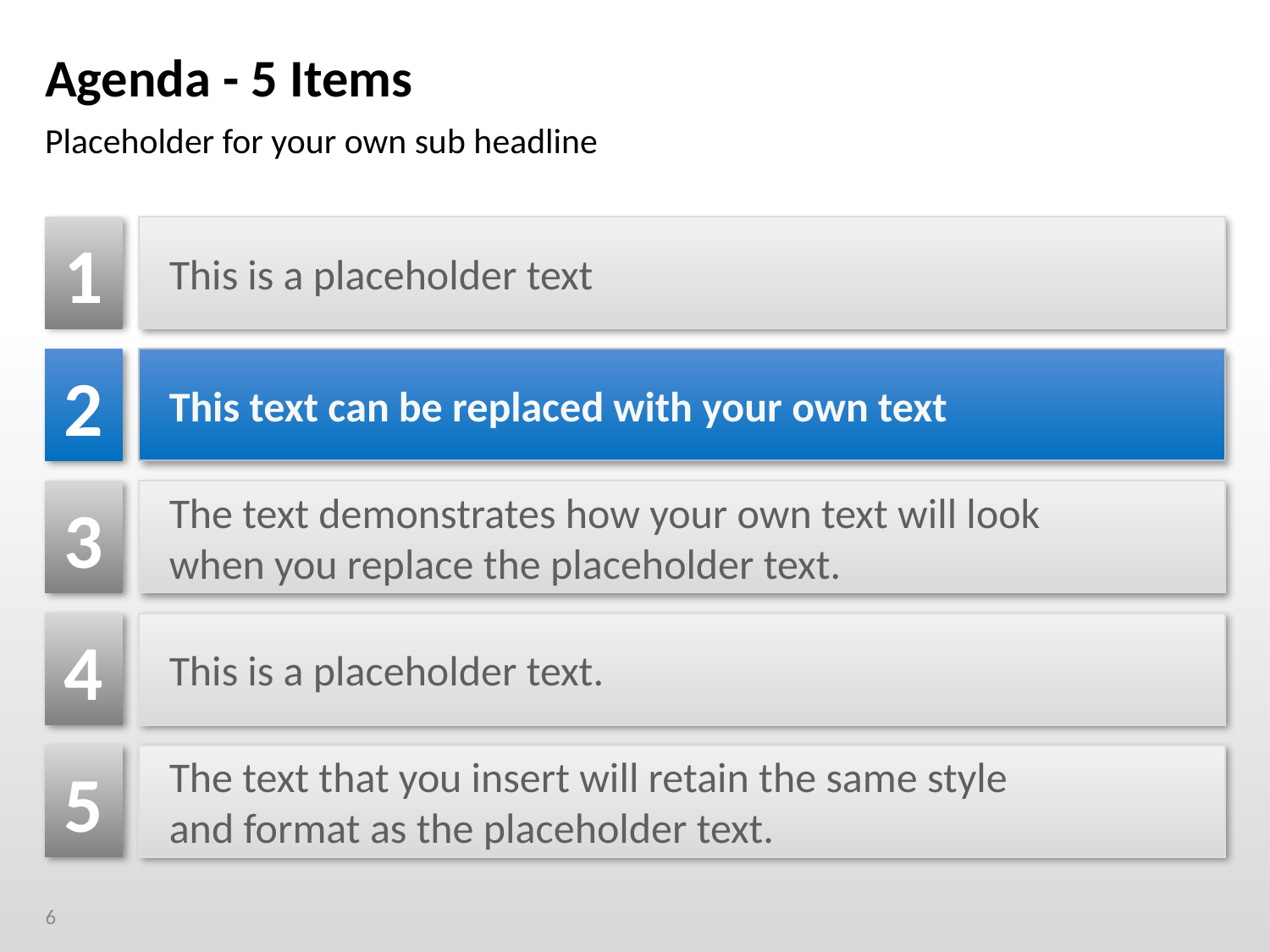

# Agenda - 5 Items
Placeholder for your own sub headline
1
This is a placeholder text
2
This text can be replaced with your own text
3
The text demonstrates how your own text will look
when you replace the placeholder text.
4
This is a placeholder text.
5
The text that you insert will retain the same style
and format as the placeholder text.